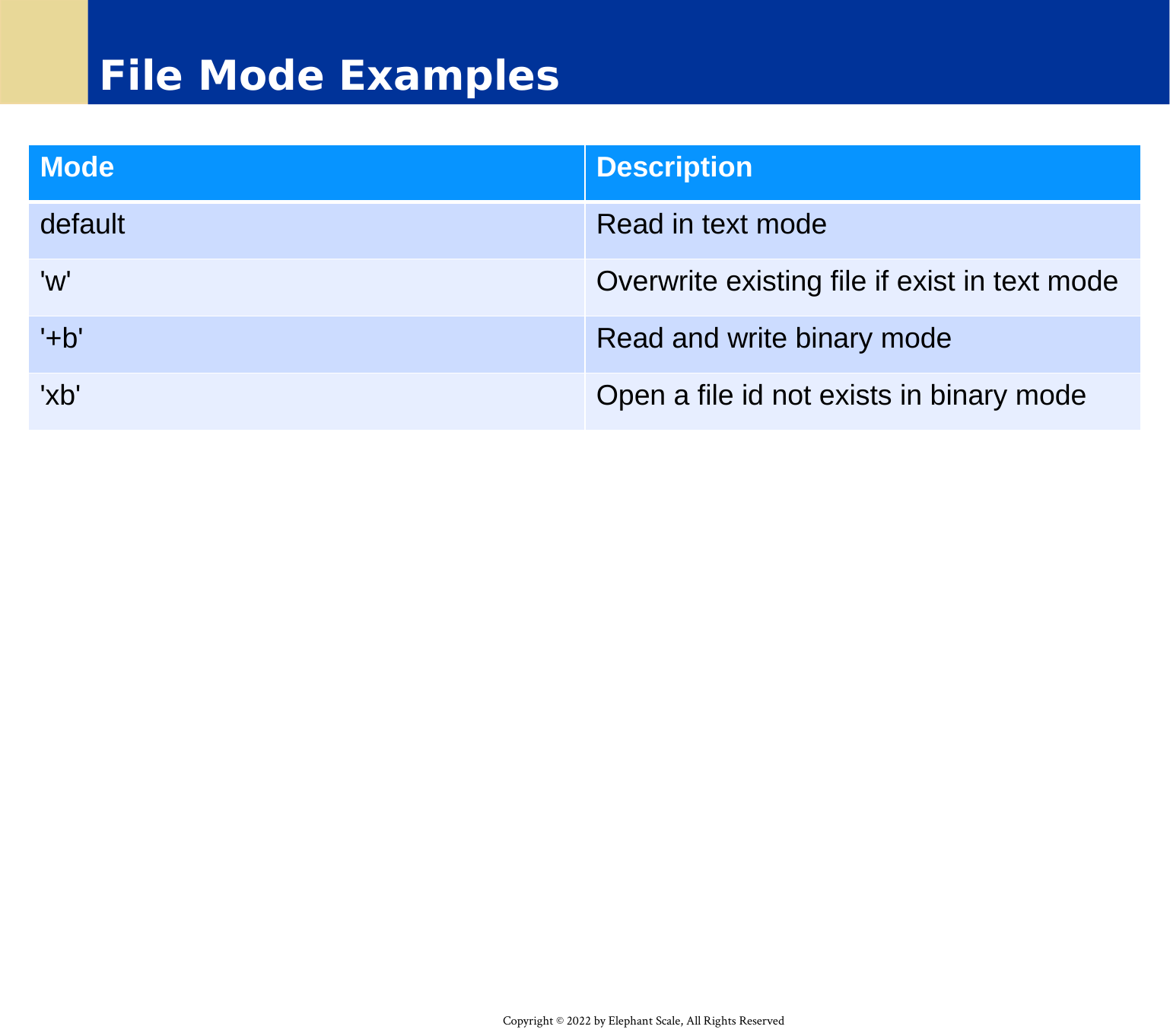

# File Mode Examples

| Mode | Description |
| --- | --- |
| default | Read in text mode |
| 'w' | Overwrite existing file if exist in text mode |
| '+b' | Read and write binary mode |
| 'xb' | Open a file id not exists in binary mode |
Copyright © 2022 by Elephant Scale, All Rights Reserved